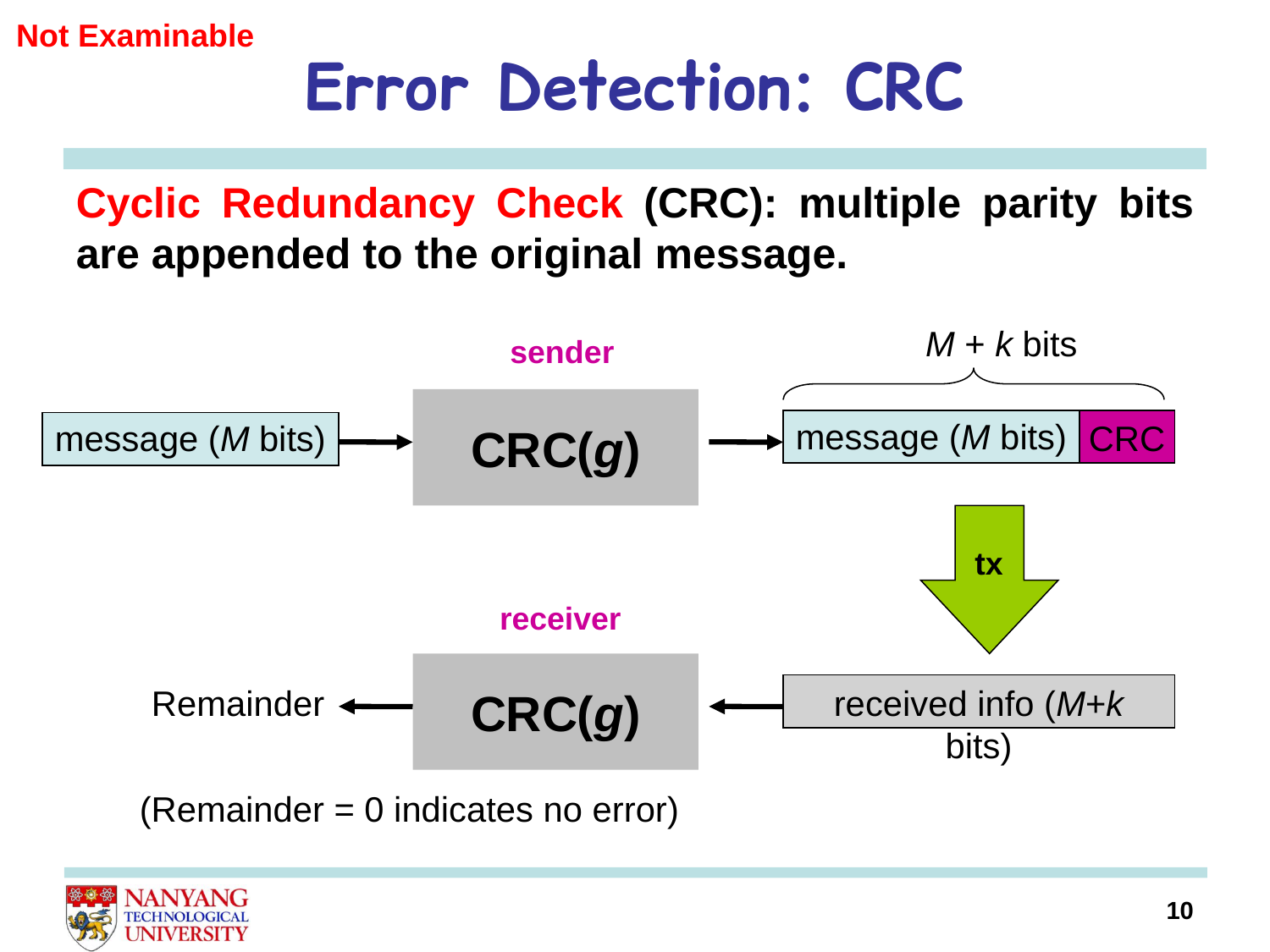

Not Examinable
# Error Detection: CRC
Cyclic Redundancy Check (CRC): multiple parity bits are appended to the original message.

M + k bits
sender
CRC(g)
message (M bits)
message (M bits)

CRC

tx
receiver
CRC(g)
Remainder

received info (M+k bits)

(Remainder = 0 indicates no error)
10